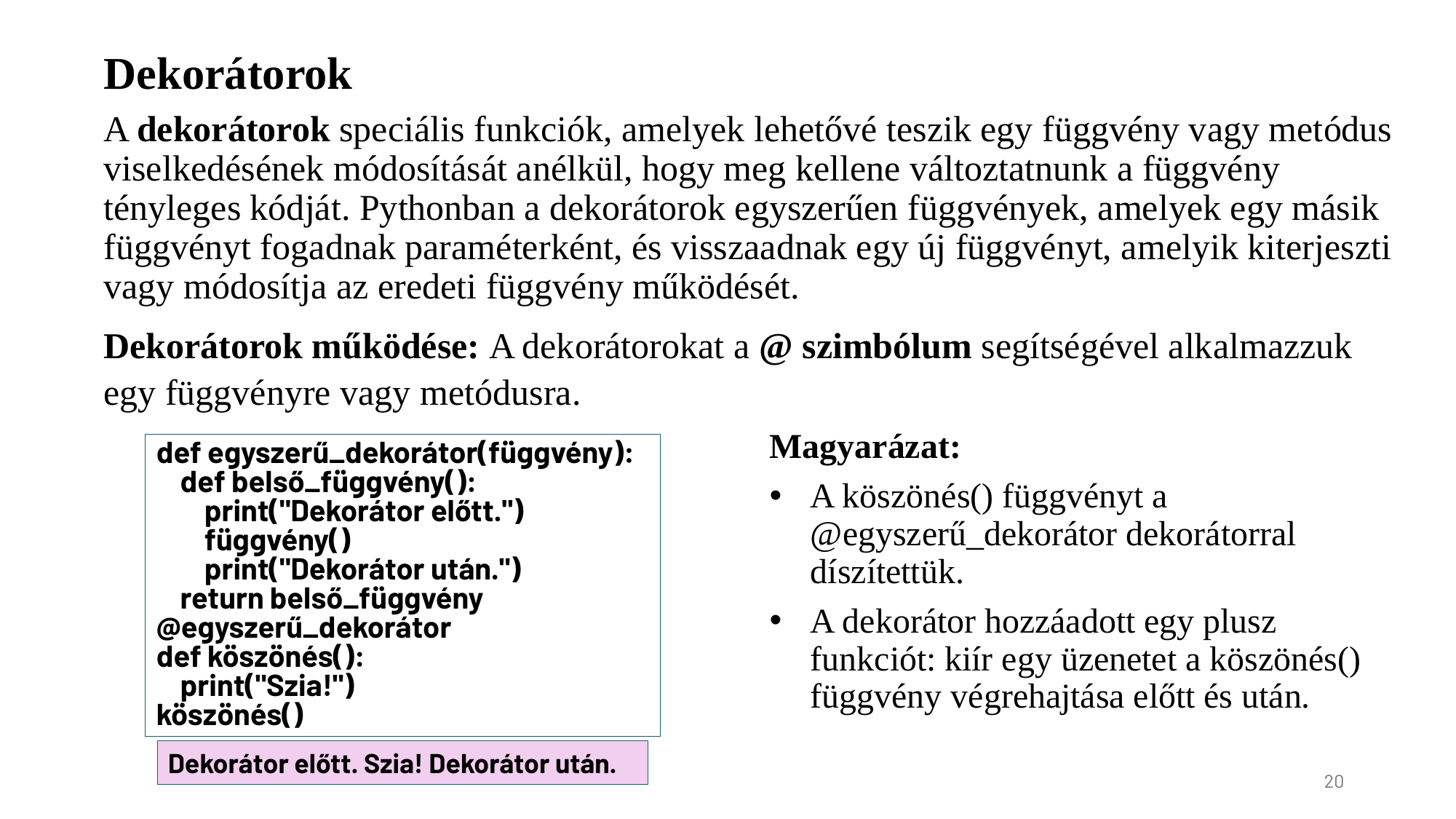

Dekorátorok
A dekorátorok speciális funkciók, amelyek lehetővé teszik egy függvény vagy metódus viselkedésének módosítását anélkül, hogy meg kellene változtatnunk a függvény tényleges kódját. Pythonban a dekorátorok egyszerűen függvények, amelyek egy másik függvényt fogadnak paraméterként, és visszaadnak egy új függvényt, amelyik kiterjeszti vagy módosítja az eredeti függvény működését.
Dekorátorok működése: A dekorátorokat a @ szimbólum segítségével alkalmazzuk egy függvényre vagy metódusra.
Magyarázat:
A köszönés() függvényt a @egyszerű_dekorátor dekorátorral díszítettük.
A dekorátor hozzáadott egy plusz funkciót: kiír egy üzenetet a köszönés() függvény végrehajtása előtt és után.
def egyszerű_dekorátor(függvény):
    def belső_függvény():
        print("Dekorátor előtt.")
        függvény()
        print("Dekorátor után.")
    return belső_függvény
@egyszerű_dekorátor
def köszönés():
    print("Szia!")
köszönés()
Dekorátor előtt. Szia! Dekorátor után.
20